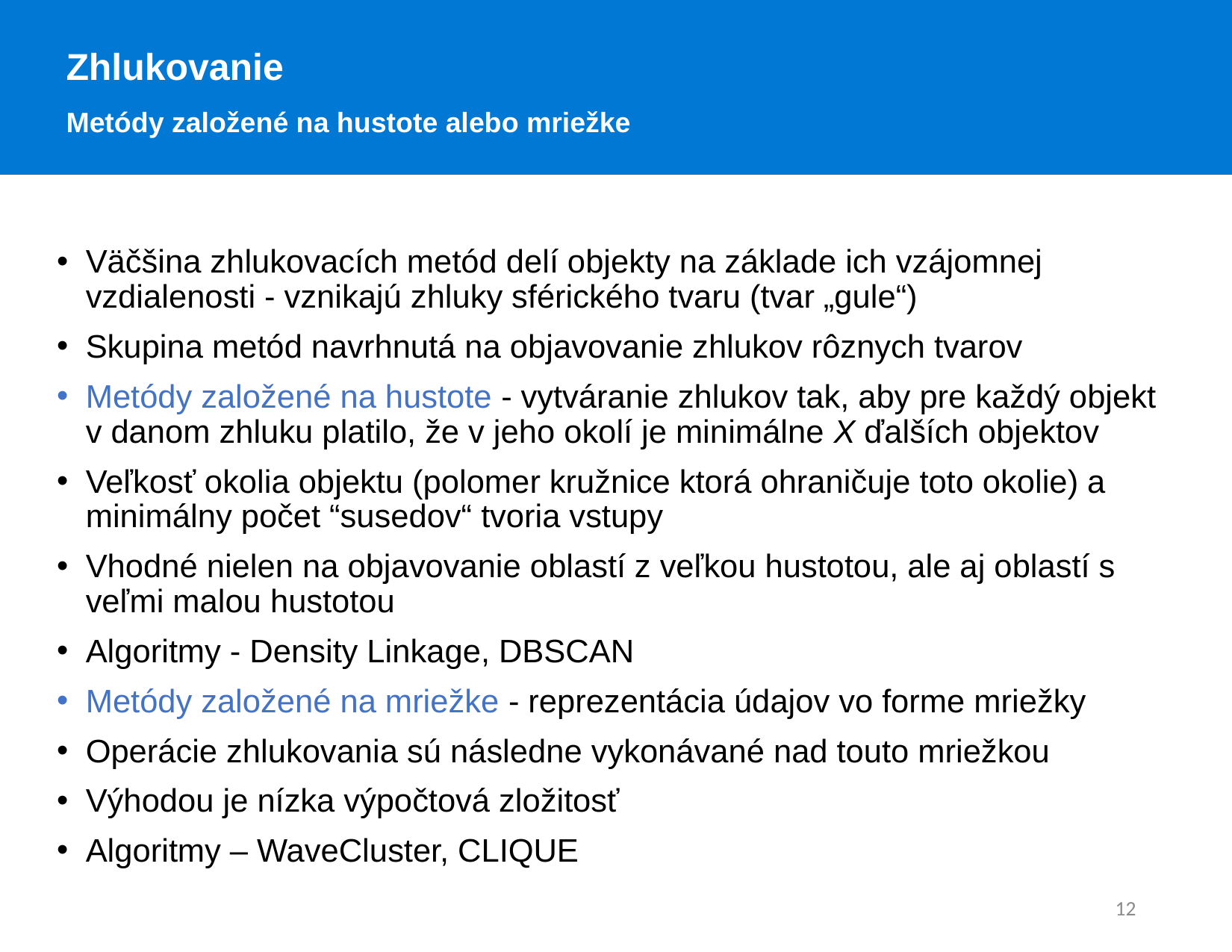

Zhlukovanie
Metódy založené na hustote alebo mriežke
Väčšina zhlukovacích metód delí objekty na základe ich vzájomnej vzdialenosti - vznikajú zhluky sférického tvaru (tvar „gule“)
Skupina metód navrhnutá na objavovanie zhlukov rôznych tvarov
Metódy založené na hustote - vytváranie zhlukov tak, aby pre každý objekt v danom zhluku platilo, že v jeho okolí je minimálne X ďalších objektov
Veľkosť okolia objektu (polomer kružnice ktorá ohraničuje toto okolie) a minimálny počet “susedov“ tvoria vstupy
Vhodné nielen na objavovanie oblastí z veľkou hustotou, ale aj oblastí s veľmi malou hustotou
Algoritmy - Density Linkage, DBSCAN
Metódy založené na mriežke - reprezentácia údajov vo forme mriežky
Operácie zhlukovania sú následne vykonávané nad touto mriežkou
Výhodou je nízka výpočtová zložitosť
Algoritmy – WaveCluster, CLIQUE

12